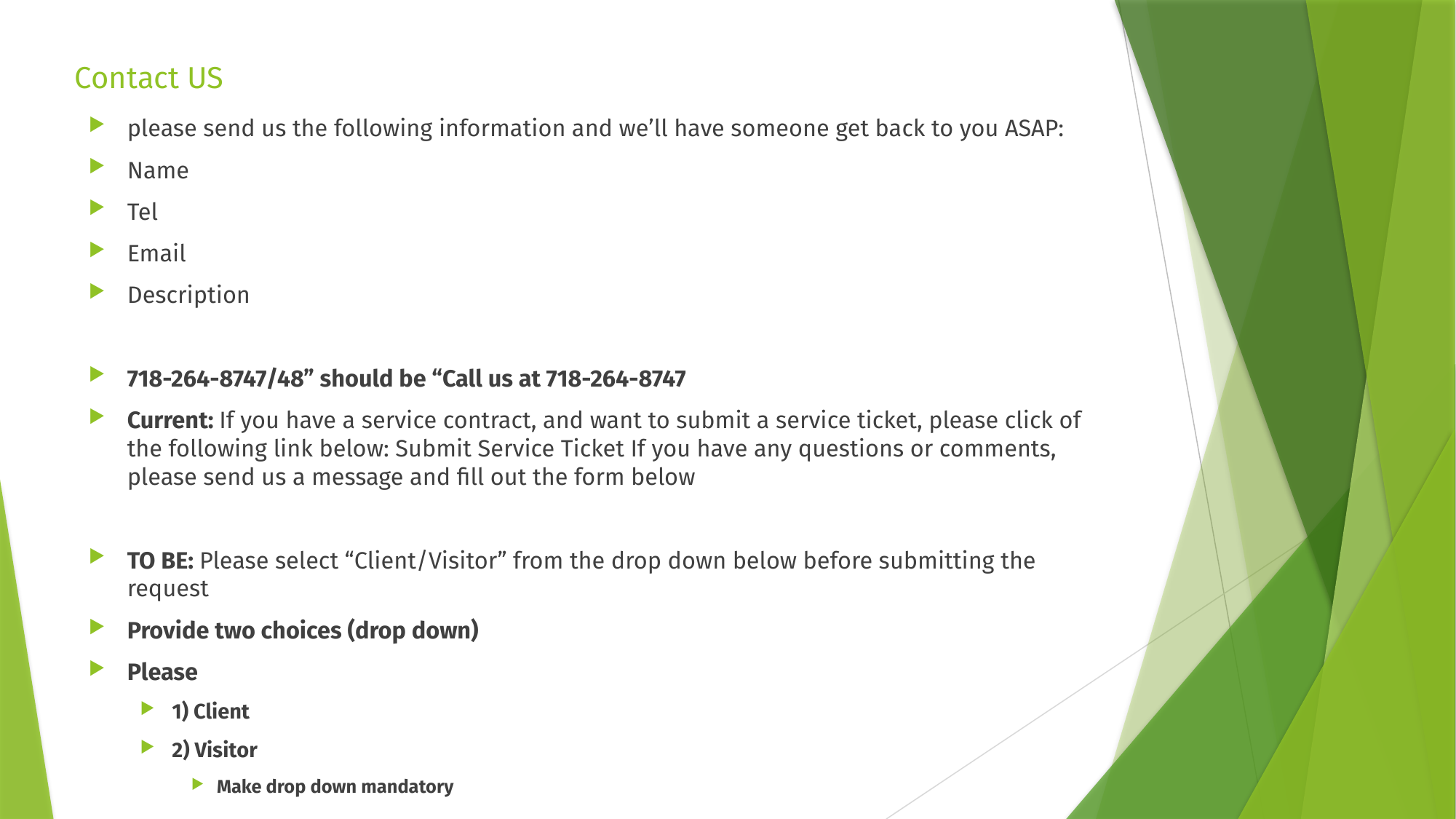

# Contact US
please send us the following information and we’ll have someone get back to you ASAP:
Name
Tel
Email
Description

718-264-8747/48” should be “Call us at 718-264-8747
Current: If you have a service contract, and want to submit a service ticket, please click of the following link below: Submit Service Ticket If you have any questions or comments, please send us a message and fill out the form below

TO BE: Please select “Client/Visitor” from the drop down below before submitting the request
Provide two choices (drop down)
Please
1) Client
2) Visitor
Make drop down mandatory